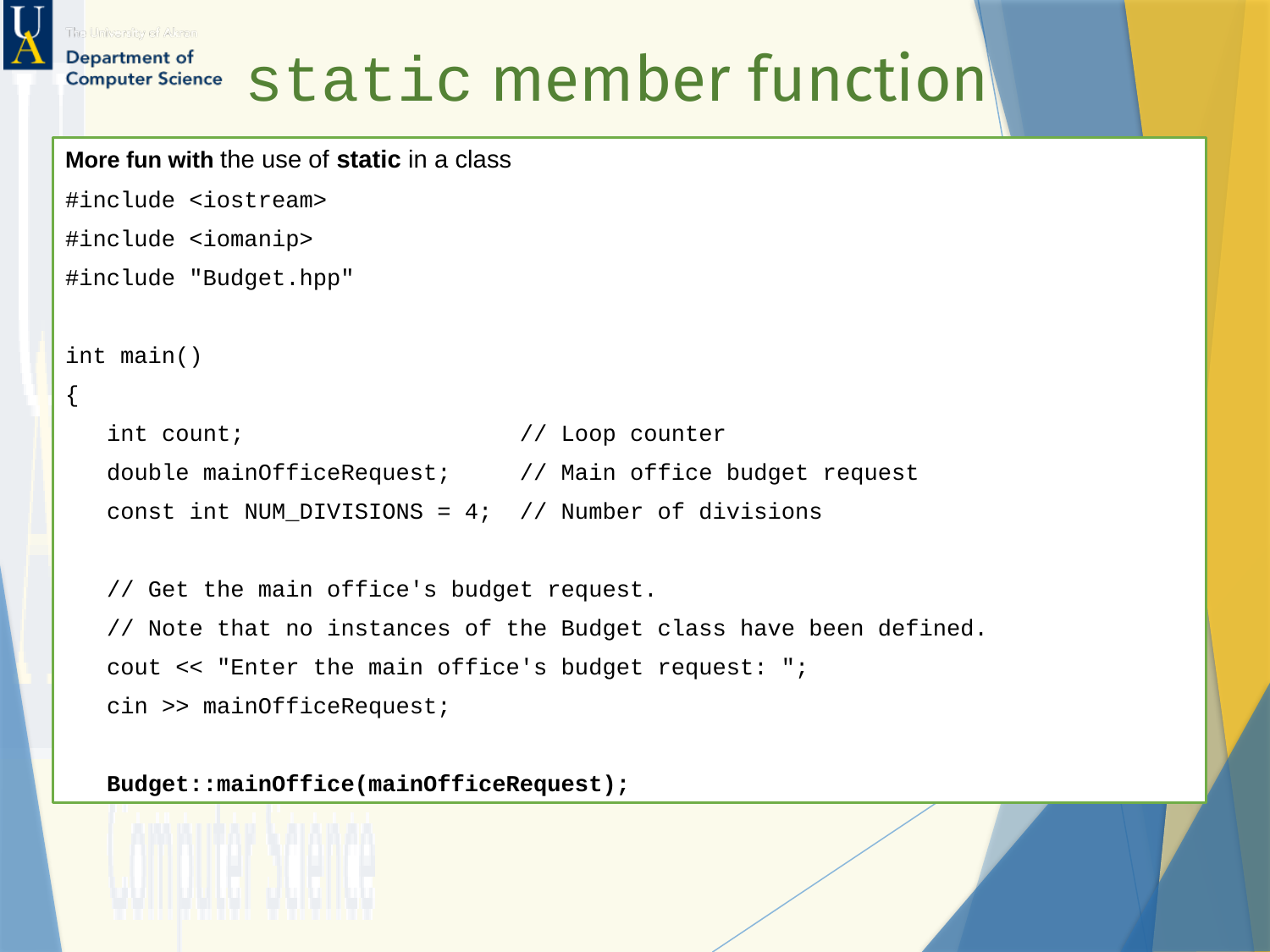

static member function
More fun with the use of static in a class
#include <iostream>
#include <iomanip>
#include "Budget.hpp"

int main()
{
   int count;                    // Loop counter
   double mainOfficeRequest;     // Main office budget request
   const int NUM_DIVISIONS = 4;  // Number of divisions

   // Get the main office's budget request.
   // Note that no instances of the Budget class have been defined.
   cout << "Enter the main office's budget request: ";
   cin >> mainOfficeRequest;

   Budget::mainOffice(mainOfficeRequest);